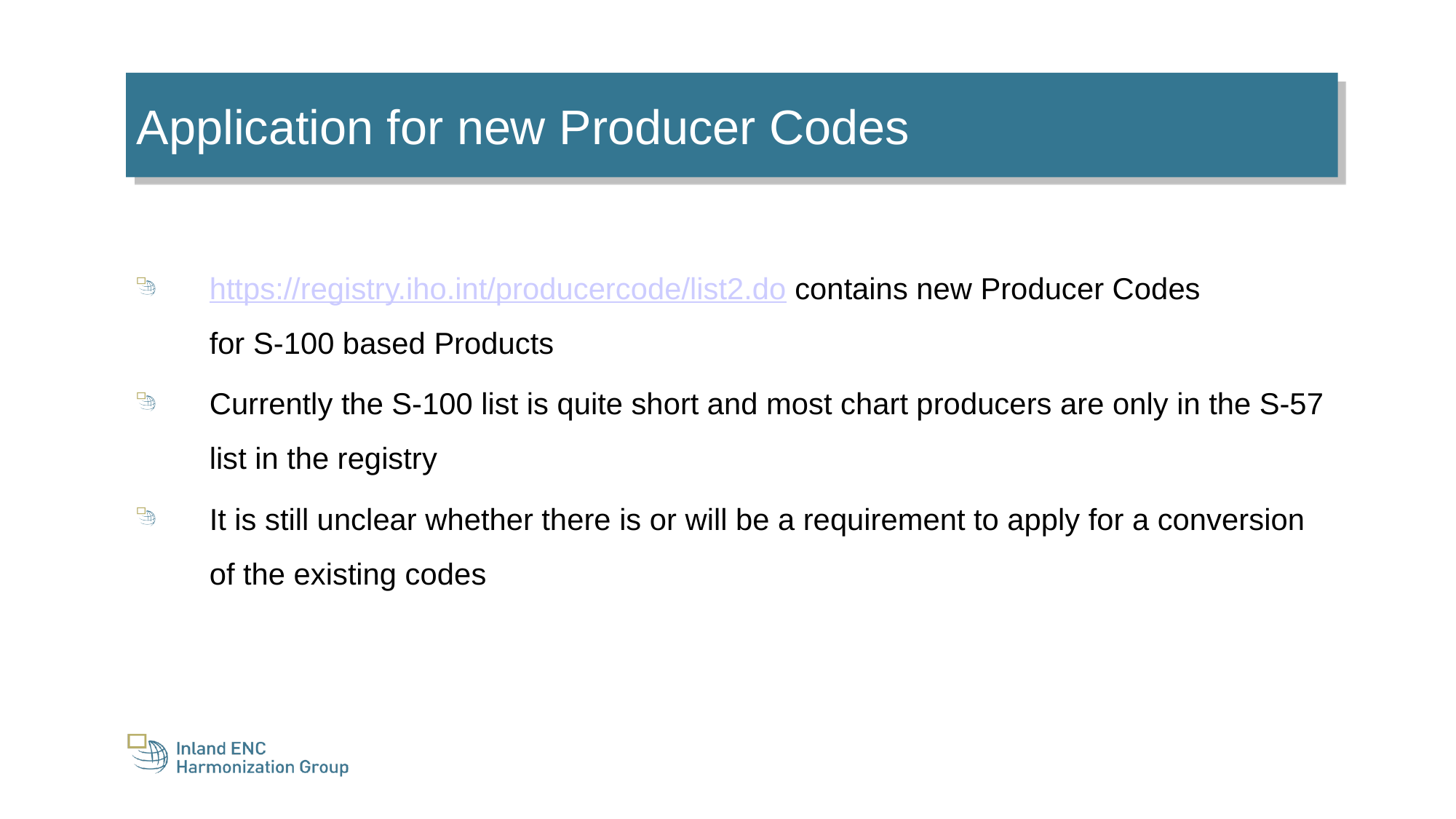

Application for new Producer Codes
https://registry.iho.int/producercode/list2.do contains new Producer Codes
for S-100 based Products
Currently the S-100 list is quite short and most chart producers are only in the S-57 list in the registry
It is still unclear whether there is or will be a requirement to apply for a conversion of the existing codes